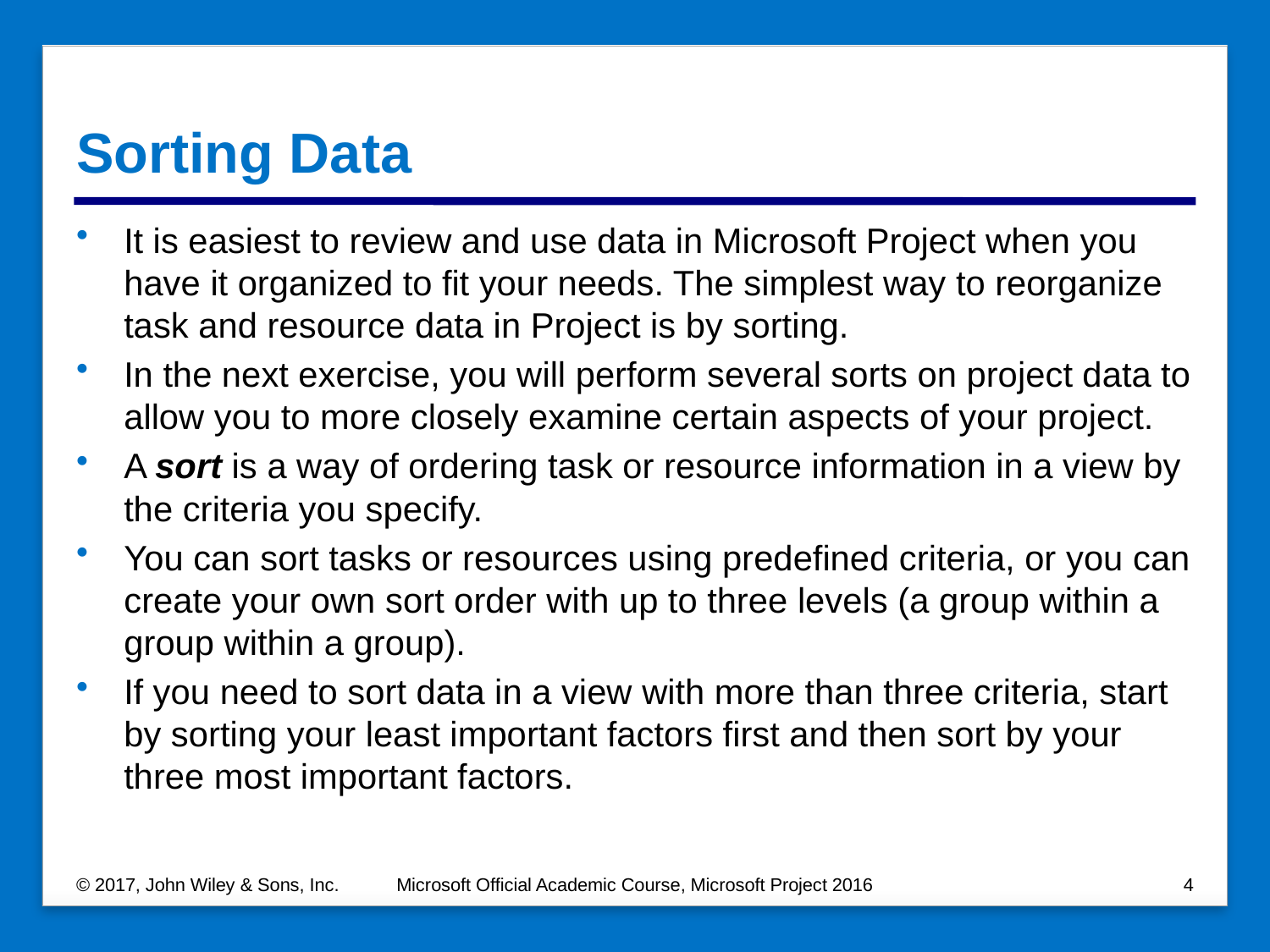

# Sorting Data
It is easiest to review and use data in Microsoft Project when you have it organized to fit your needs. The simplest way to reorganize task and resource data in Project is by sorting.
In the next exercise, you will perform several sorts on project data to allow you to more closely examine certain aspects of your project.
A sort is a way of ordering task or resource information in a view by the criteria you specify.
You can sort tasks or resources using predefined criteria, or you can create your own sort order with up to three levels (a group within a group within a group).
If you need to sort data in a view with more than three criteria, start by sorting your least important factors first and then sort by your three most important factors.
© 2017, John Wiley & Sons, Inc.
Microsoft Official Academic Course, Microsoft Project 2016
4